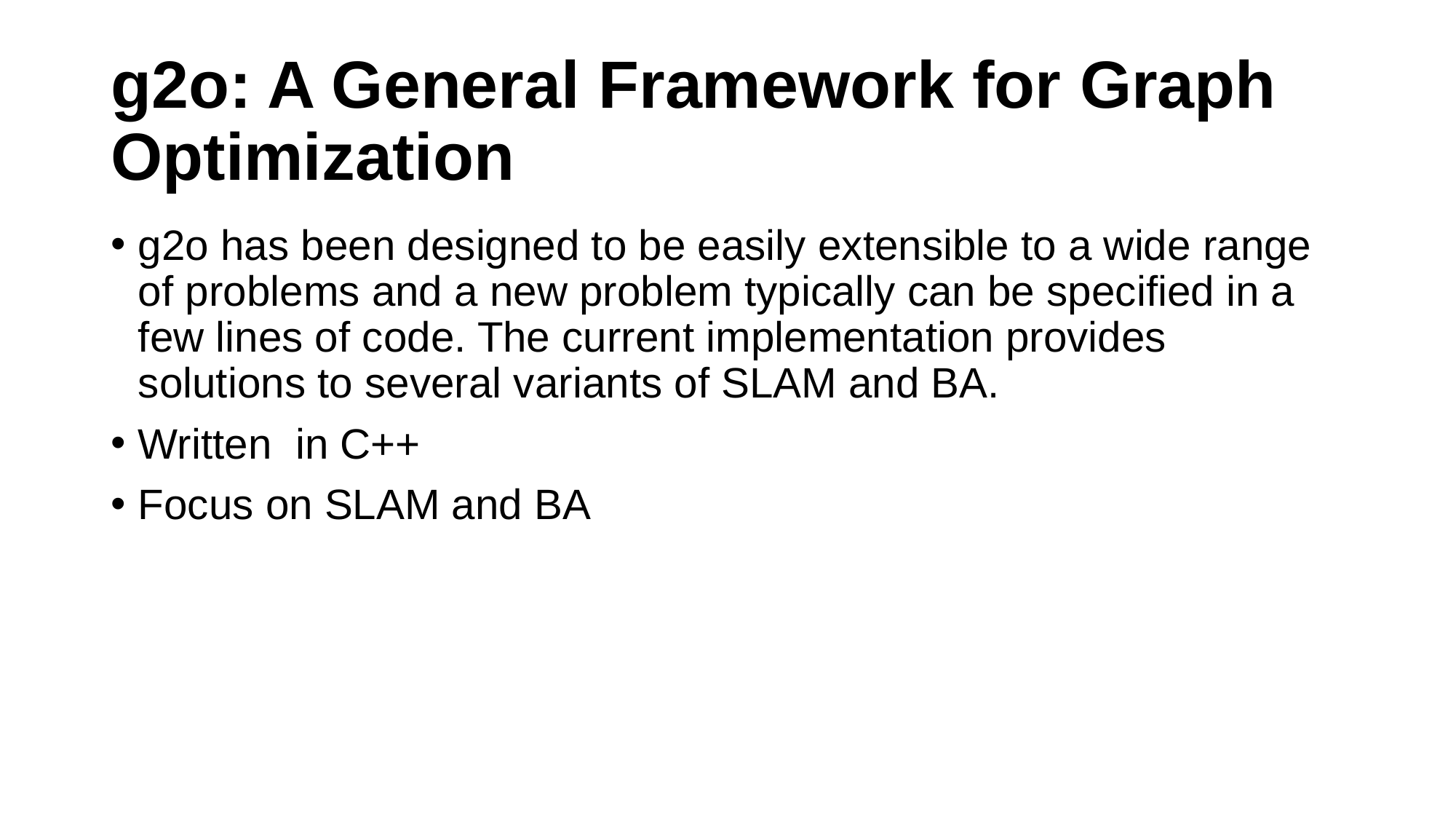

# g2o: A General Framework for Graph Optimization
g2o has been designed to be easily extensible to a wide range of problems and a new problem typically can be specified in a few lines of code. The current implementation provides solutions to several variants of SLAM and BA.
Written  in C++
Focus on SLAM and BA